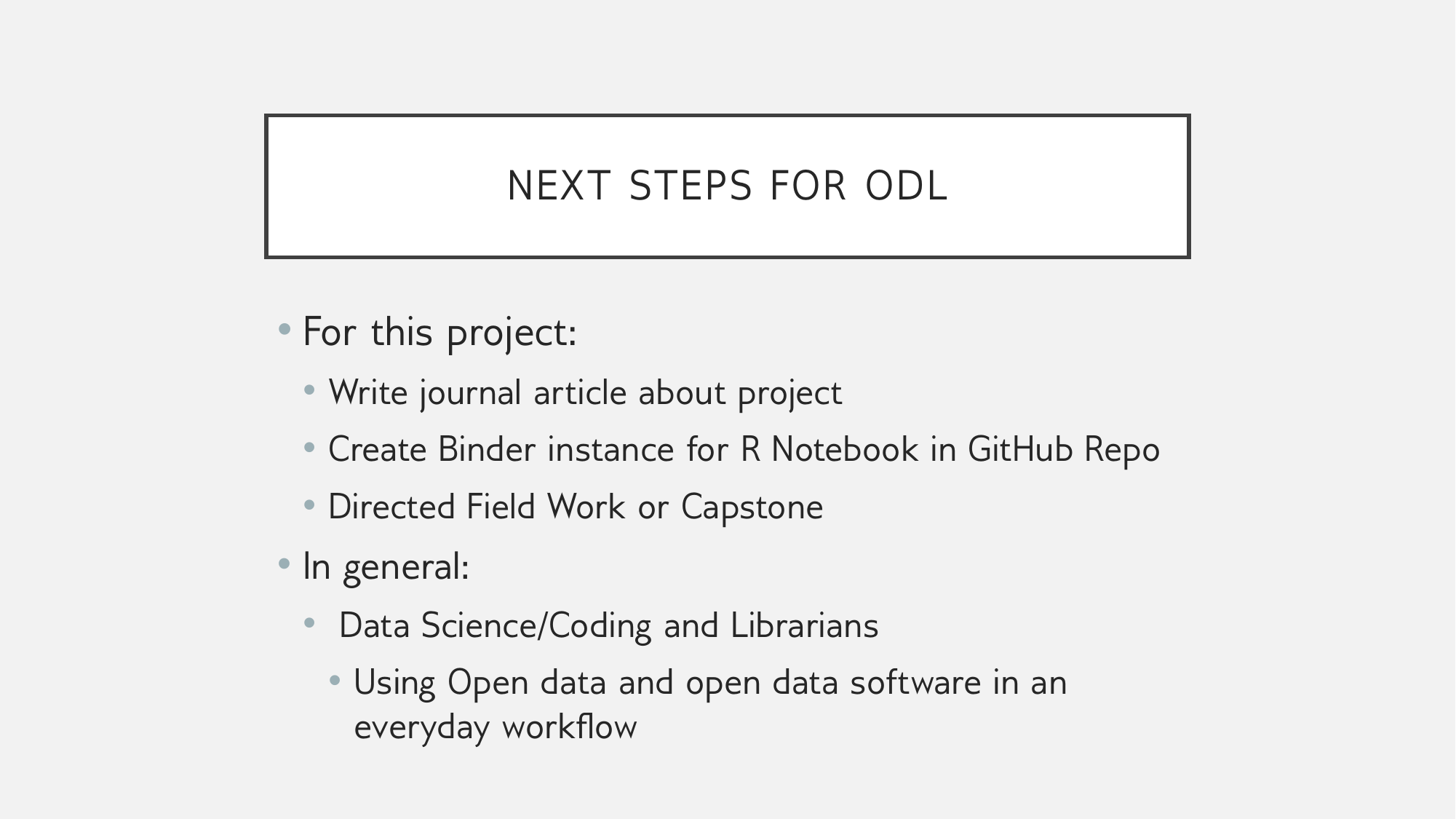

# Next steps for ODL
For this project:
Write journal article about project
Create Binder instance for R Notebook in GitHub Repo
Directed Field Work or Capstone
In general:
 Data Science/Coding and Librarians
Using Open data and open data software in an everyday workflow